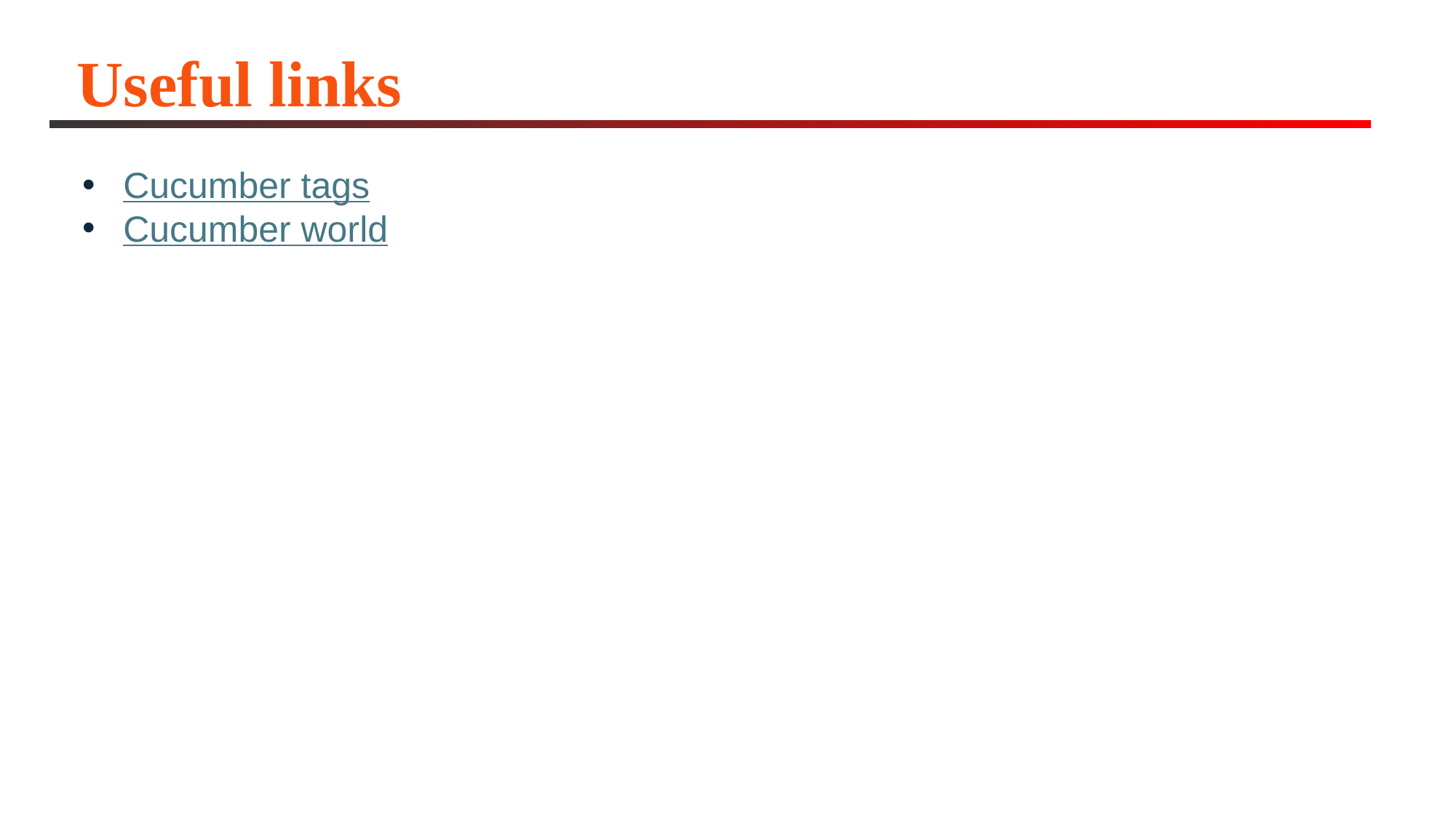

# Useful links

Cucumber tags
Cucumber world